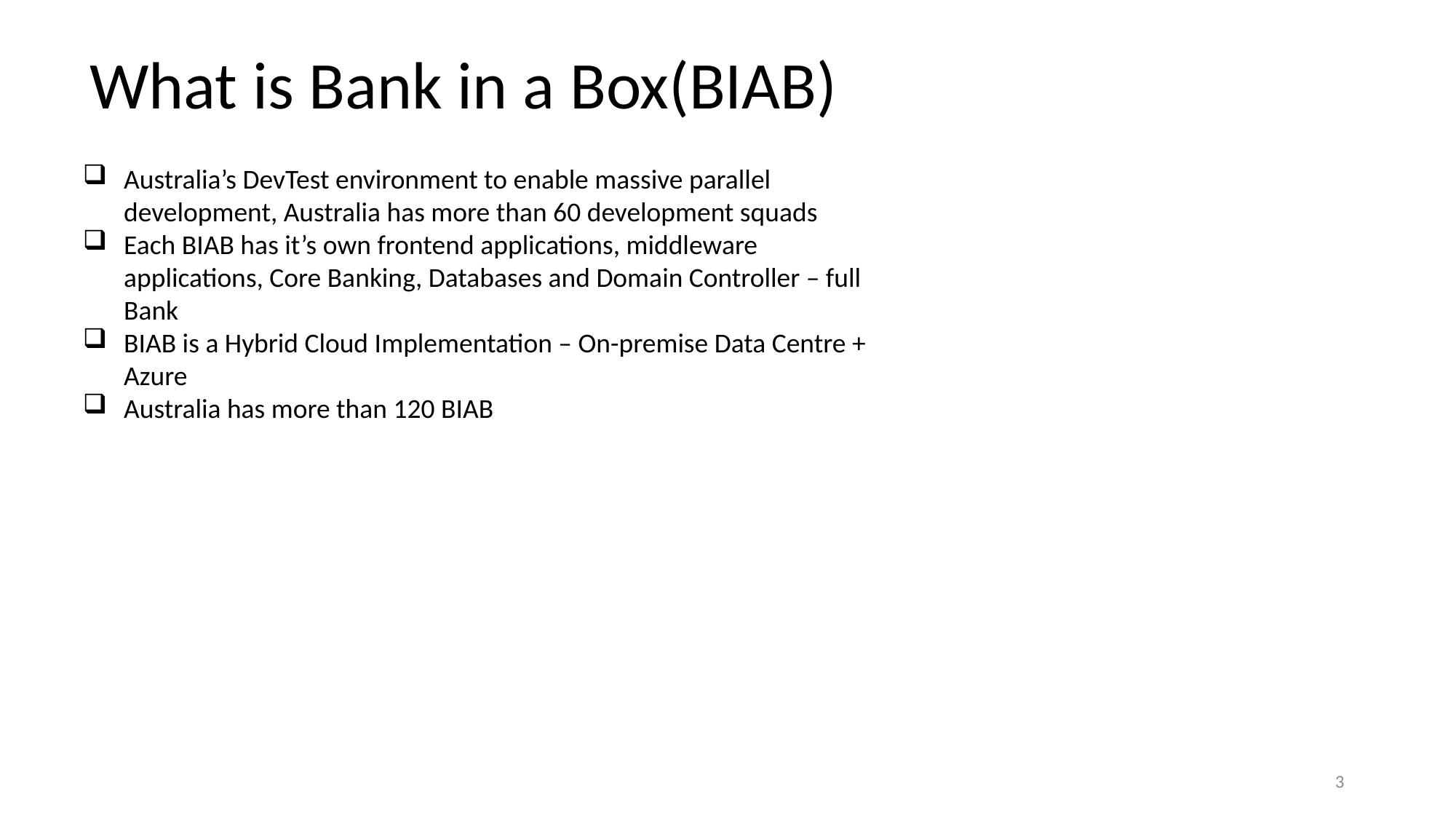

# What is Bank in a Box(BIAB)

Australia’s DevTest environment to enable massive parallel development, Australia has more than 60 development squads
Each BIAB has it’s own frontend applications, middleware applications, Core Banking, Databases and Domain Controller – full Bank
BIAB is a Hybrid Cloud Implementation – On-premise Data Centre + Azure
Australia has more than 120 BIAB
3